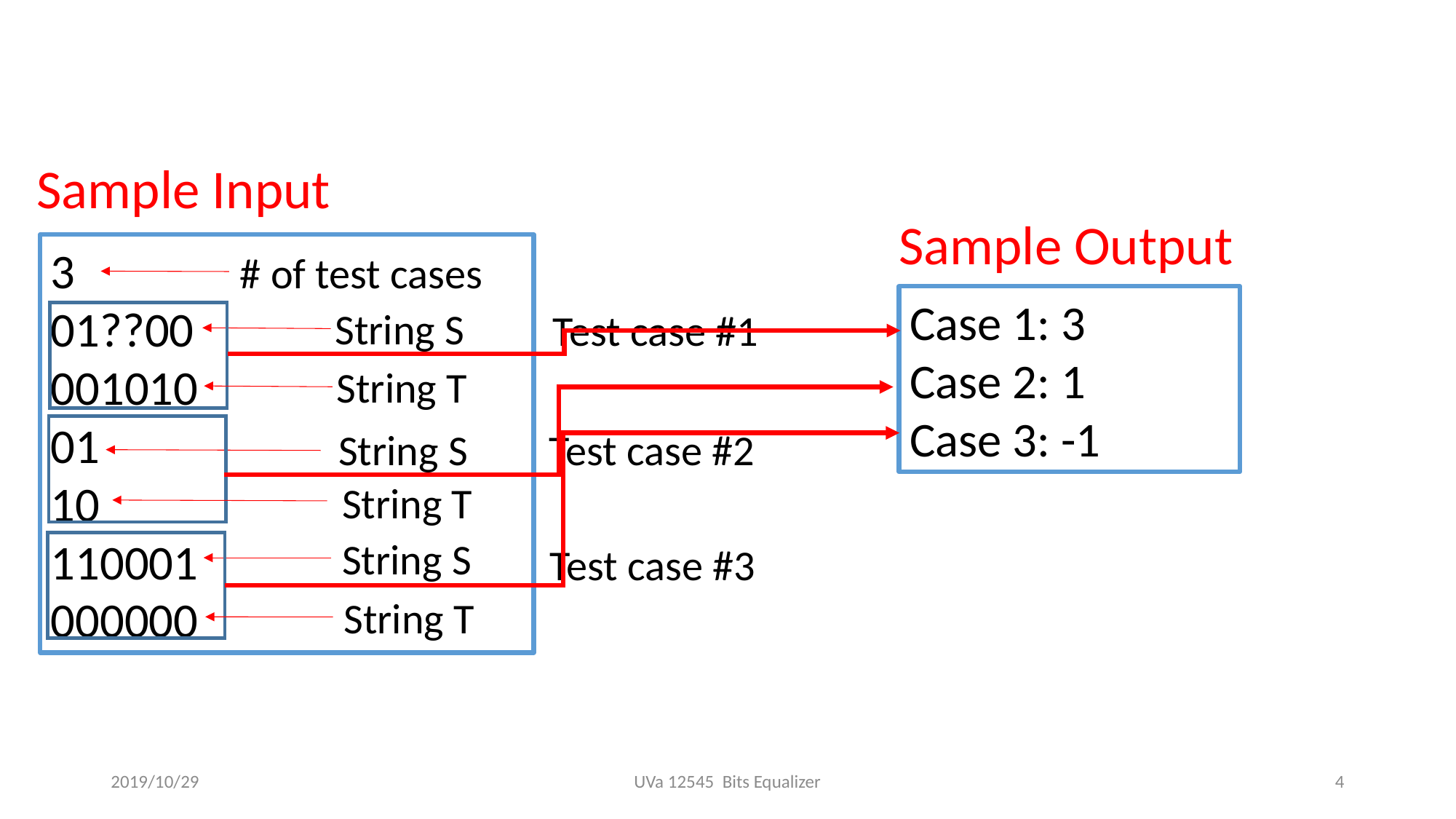

Sample Input
Sample Output
3
01??00
001010
01
10
110001
000000
# of test cases
Case 1: 3
Case 2: 1
Case 3: -1
String S
Test case #1

String T

String S
Test case #2
String T
String S

Test case #3
String T
2019/10/29
UVa 12545  Bits Equalizer
4